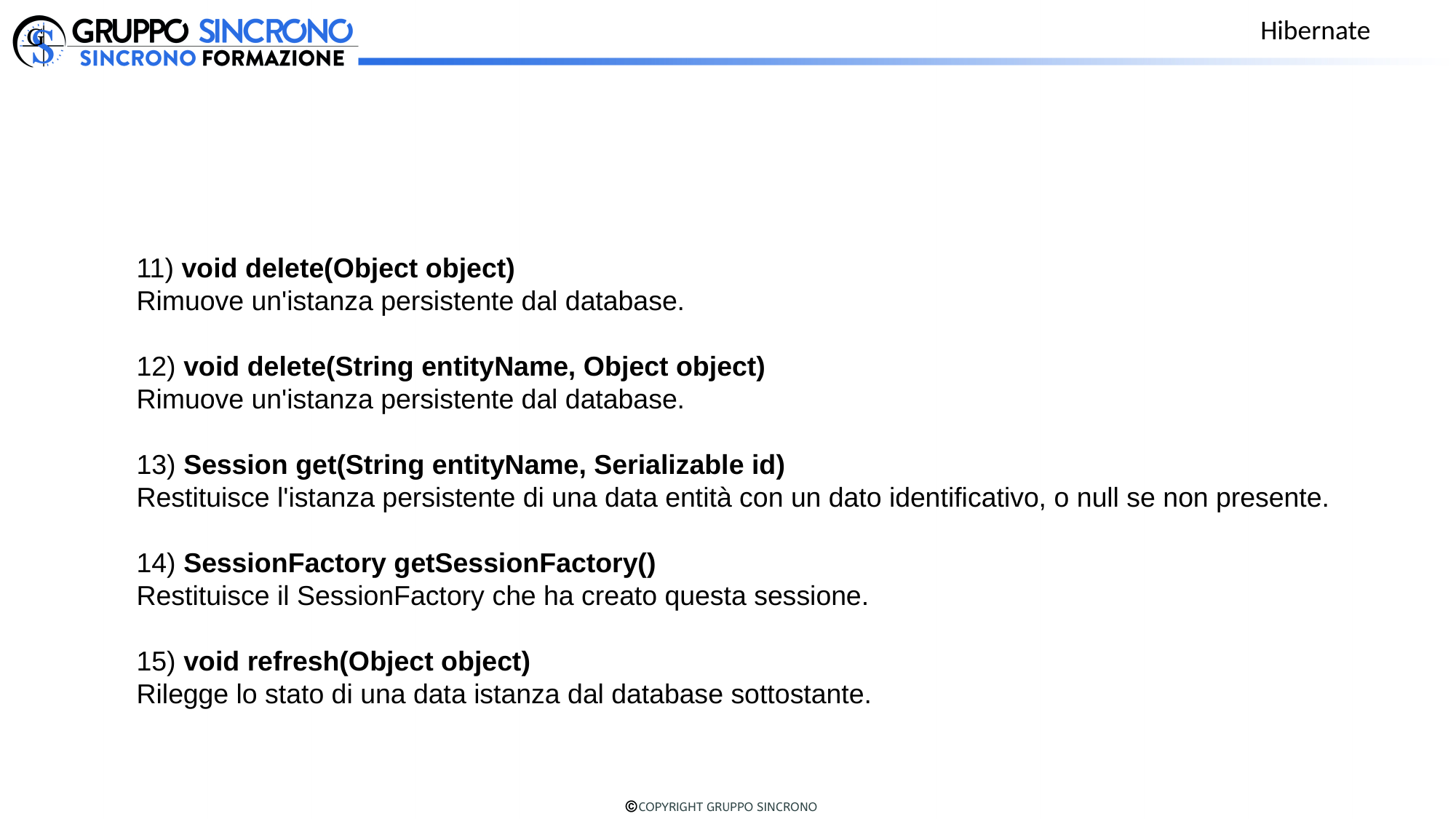

Hibernate
11) void delete(Object object)
Rimuove un'istanza persistente dal database.

12) void delete(String entityName, Object object)
Rimuove un'istanza persistente dal database.

13) Session get(String entityName, Serializable id)
Restituisce l'istanza persistente di una data entità con un dato identificativo, o null se non presente.

14) SessionFactory getSessionFactory()
Restituisce il SessionFactory che ha creato questa sessione.

15) void refresh(Object object)
Rilegge lo stato di una data istanza dal database sottostante.